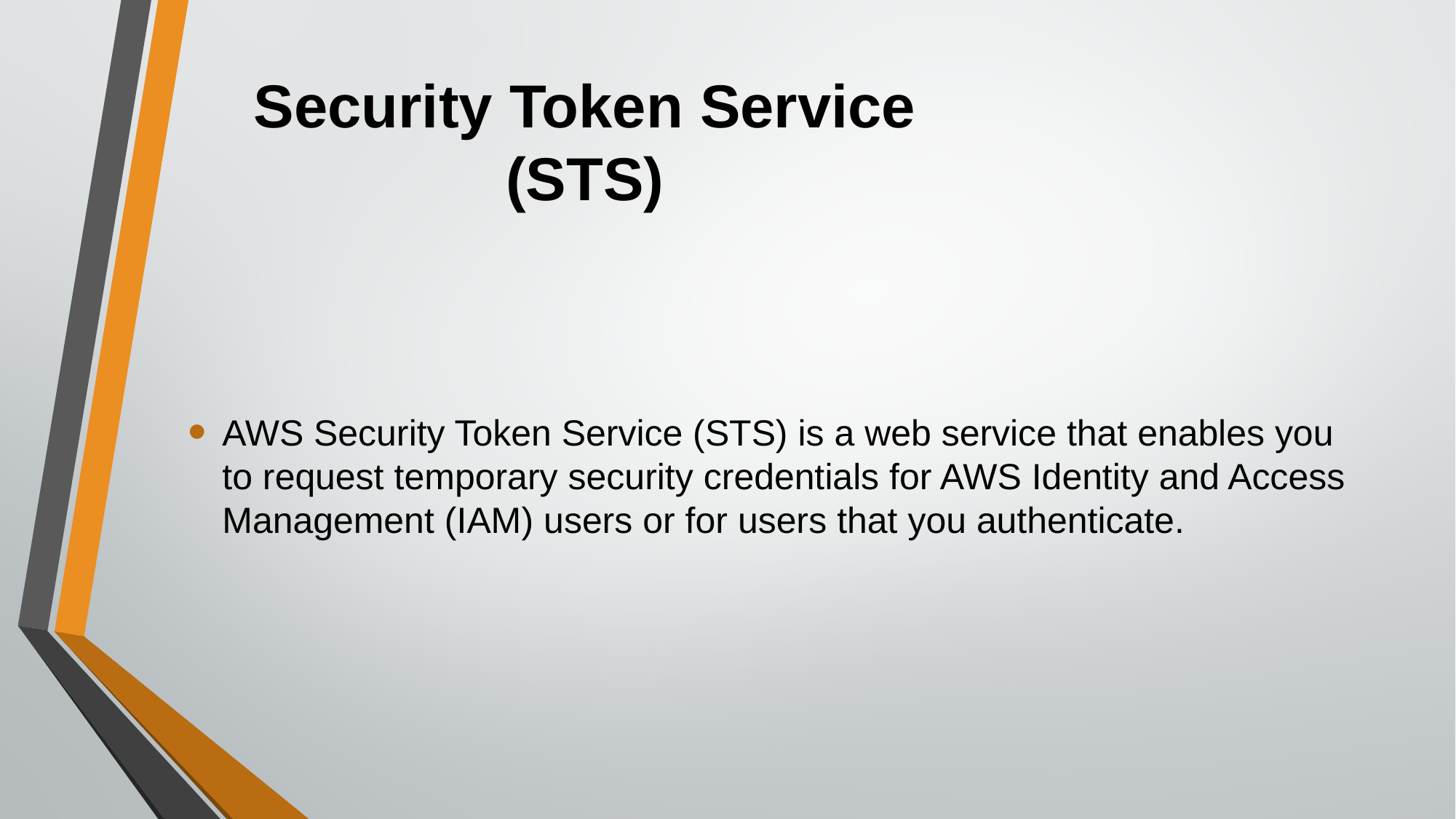

# Security Token Service (STS)
AWS Security Token Service (STS) is a web service that enables you to request temporary security credentials for AWS Identity and Access Management (IAM) users or for users that you authenticate.